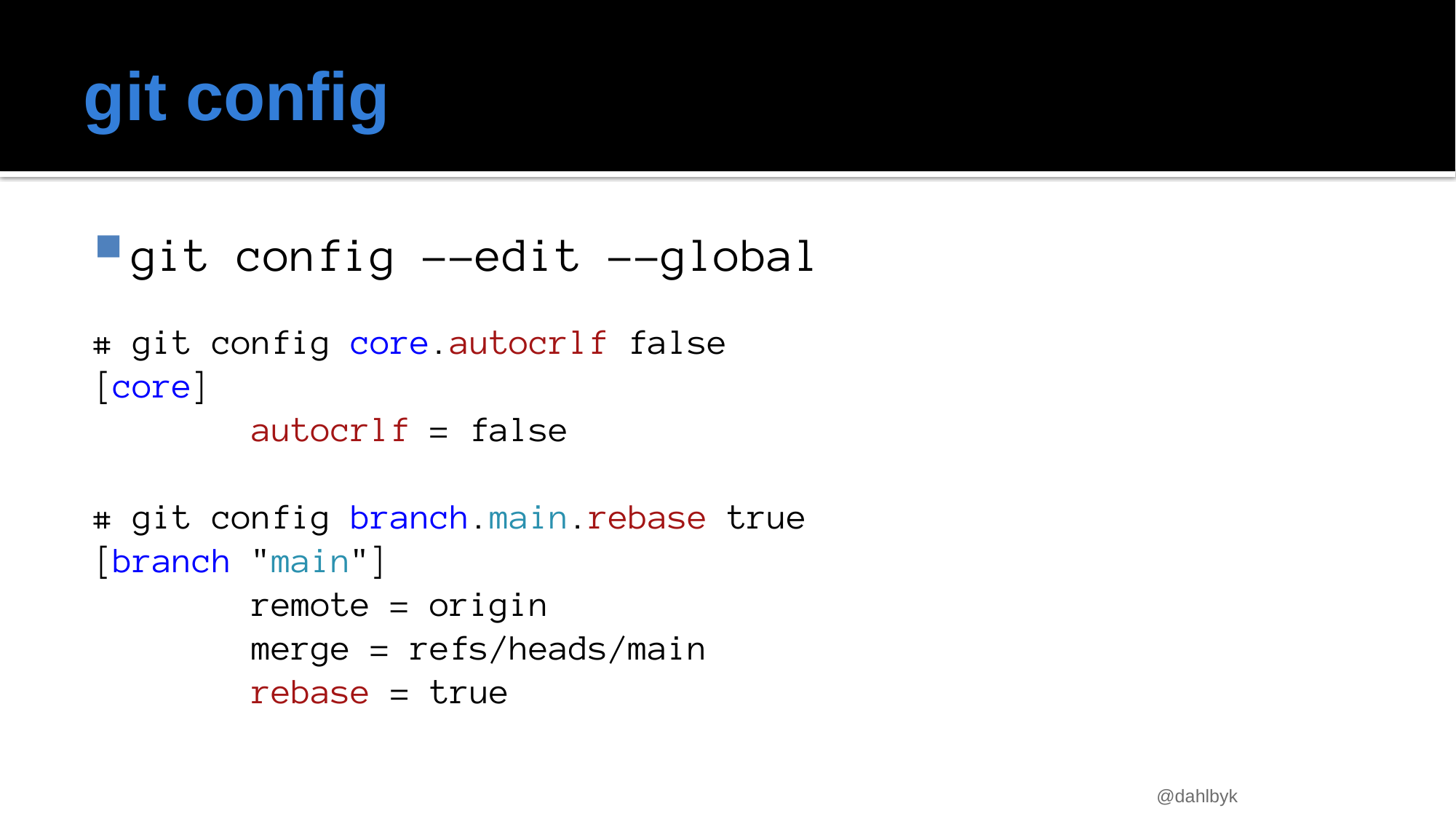

# git config
git config --edit --global

# git config core.autocrlf false
[core]
        autocrlf = false

# git config branch.main.rebase true
[branch "main"]
        remote = origin
        merge = refs/heads/main
        rebase = true
@dahlbyk